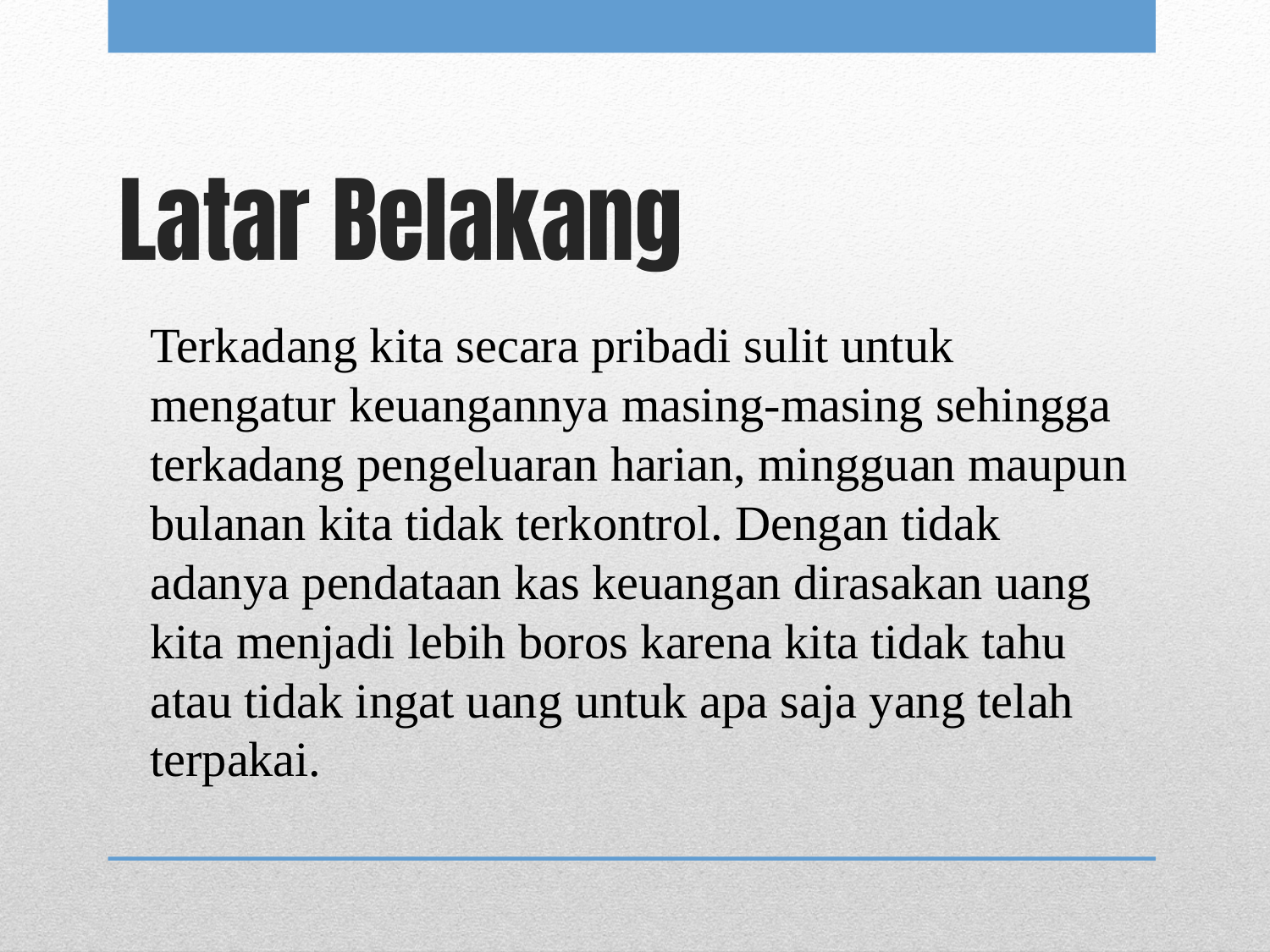

# Latar Belakang
Terkadang kita secara pribadi sulit untuk mengatur keuangannya masing-masing sehingga terkadang pengeluaran harian, mingguan maupun bulanan kita tidak terkontrol. Dengan tidak adanya pendataan kas keuangan dirasakan uang kita menjadi lebih boros karena kita tidak tahu atau tidak ingat uang untuk apa saja yang telah terpakai.